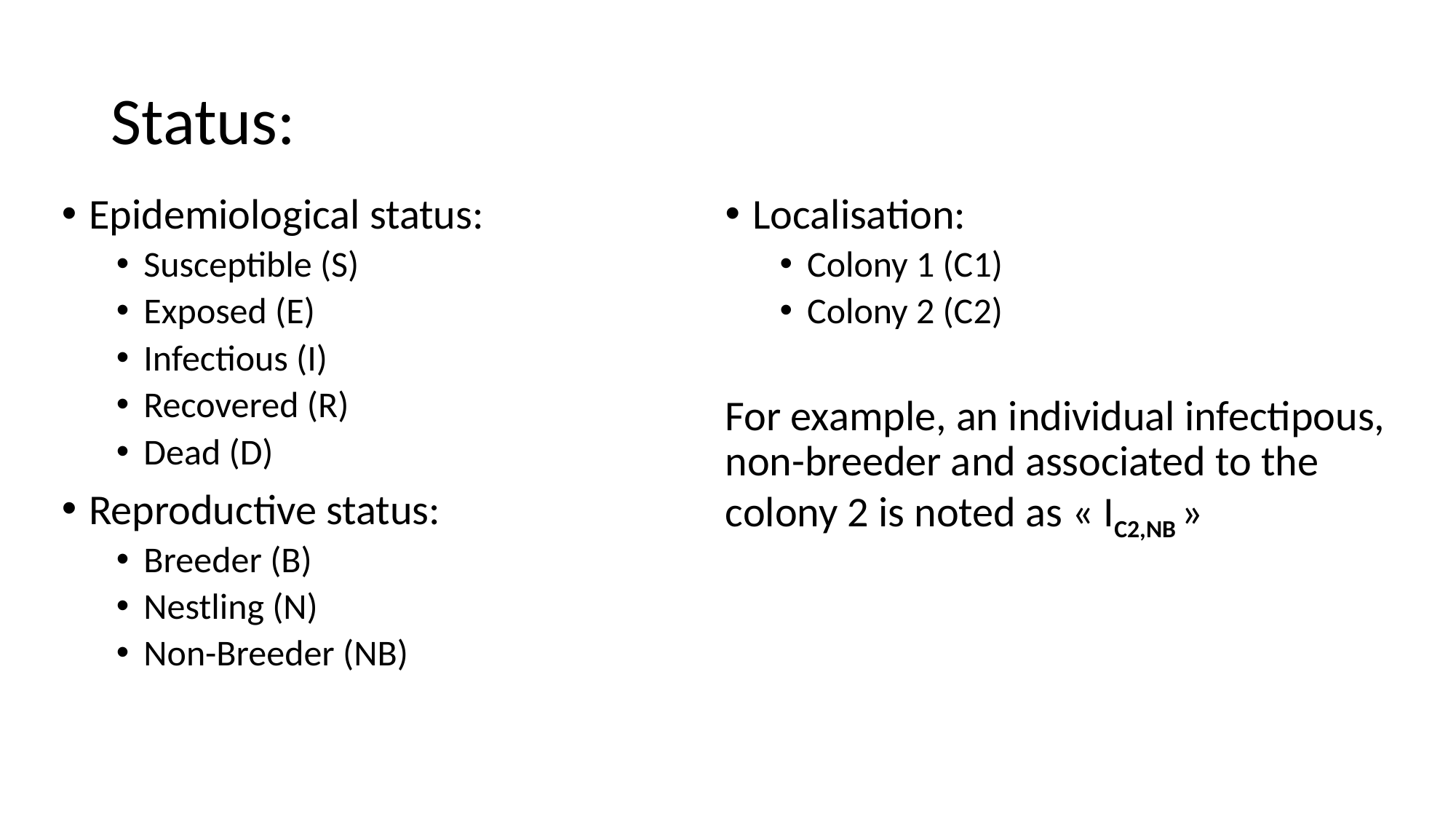

# Status:
Epidemiological status:
Susceptible (S)
Exposed (E)
Infectious (I)
Recovered (R)
Dead (D)
Reproductive status:
Breeder (B)
Nestling (N)
Non-Breeder (NB)

Localisation:
Colony 1 (C1)
Colony 2 (C2)

For example, an individual infectipous, non-breeder and associated to the colony 2 is noted as « IC2,NB »